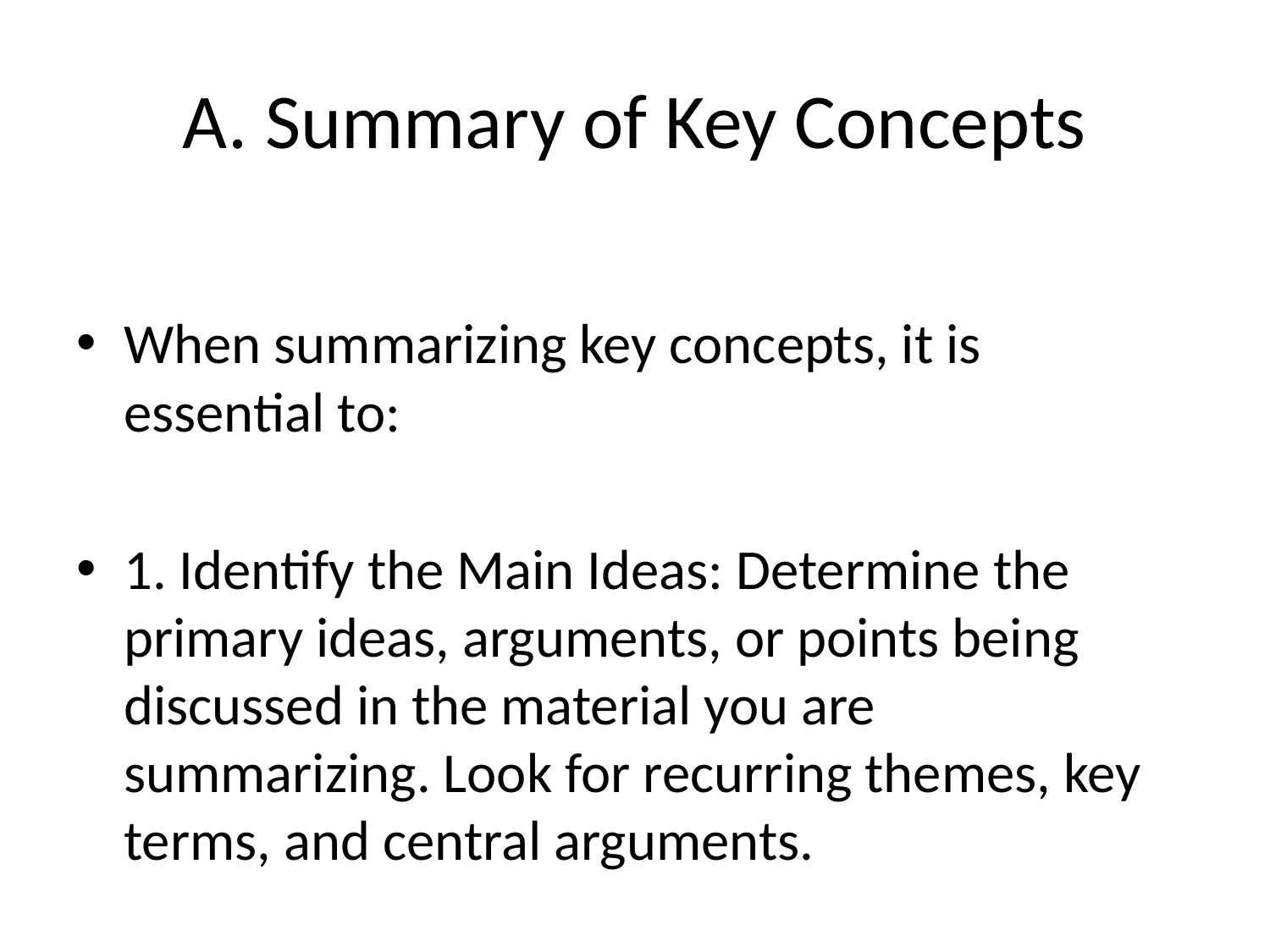

# A. Summary of Key Concepts

When summarizing key concepts, it is essential to:

1. Identify the Main Ideas: Determine the primary ideas, arguments, or points being discussed in the material you are summarizing. Look for recurring themes, key terms, and central arguments.

2. Organize the Information: Arrange the key concepts in a logical order that flows cohesively. Consider grouping similar ideas together and ensuring a clear progression from one concept to the next.